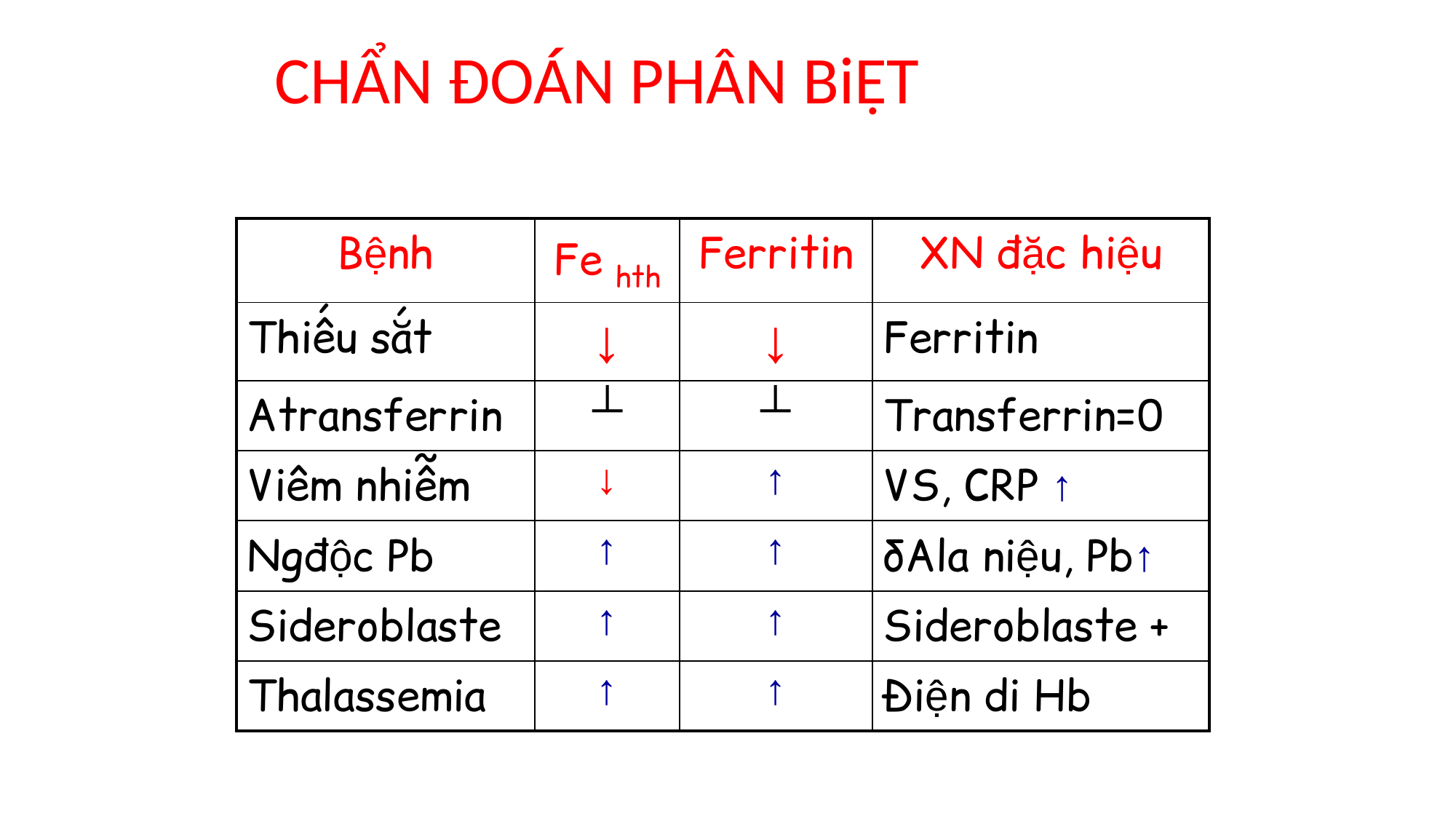

# CHẨN ĐOÁN PHÂN BiỆT
| Bệnh | Fe hth | Ferritin | XN đặc hiệu |
| --- | --- | --- | --- |
| Thiếu sắt | ↓ | ↓ | Ferritin |
| Atransferrin | ┴ | ┴ | Transferrin=0 |
| Viêm nhiễm | ↓ | ↑ | VS, CRP ↑ |
| Ngđộc Pb | ↑ | ↑ | δAla niệu, Pb↑ |
| Sideroblaste | ↑ | ↑ | Sideroblaste + |
| Thalassemia | ↑ | ↑ | Điện di Hb |